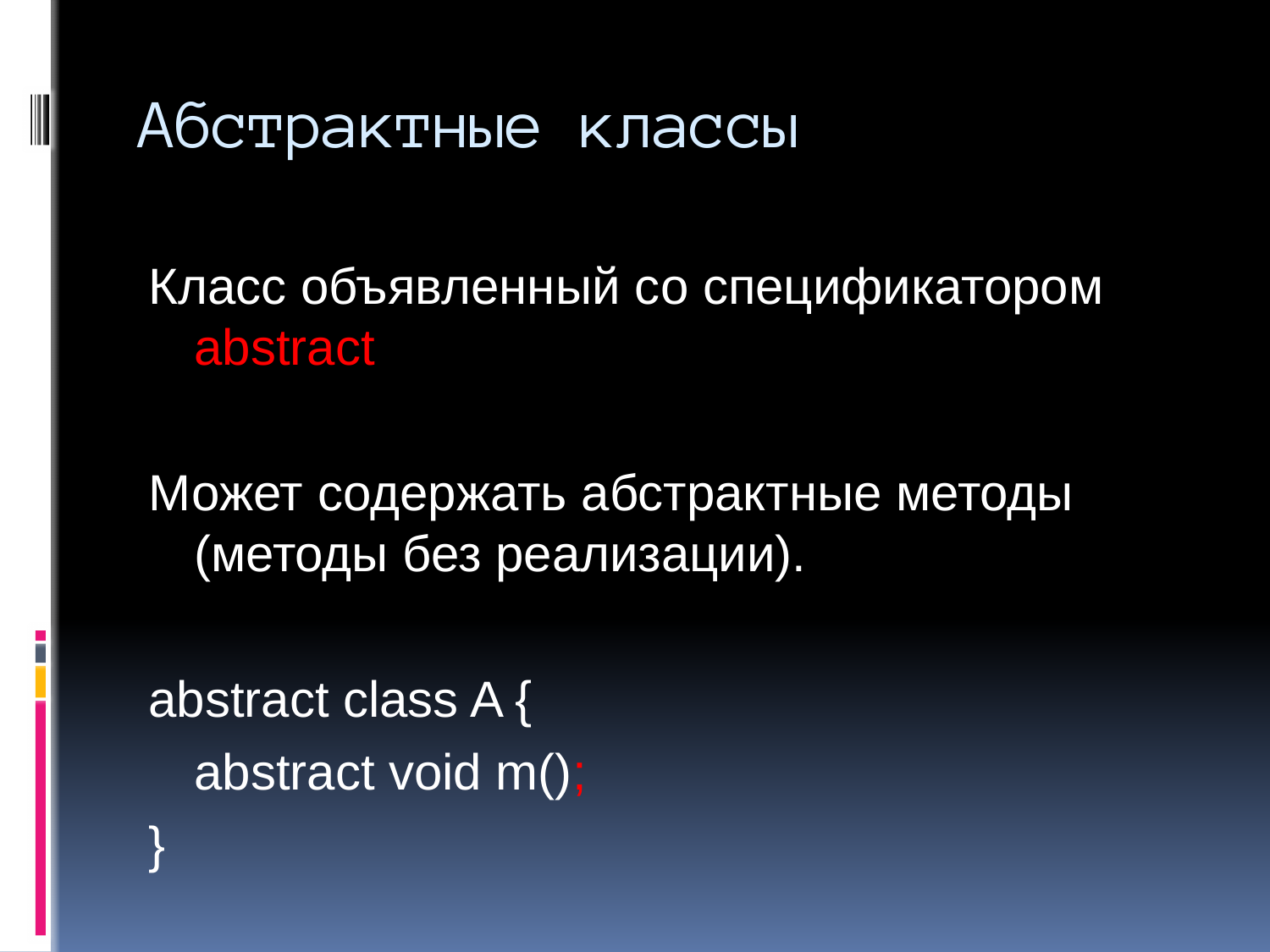

# Абстрактные классы
Класс объявленный со спецификатором abstract

Может содержать абстрактные методы (методы без реализации).

abstract class A {
	abstract void m();
}